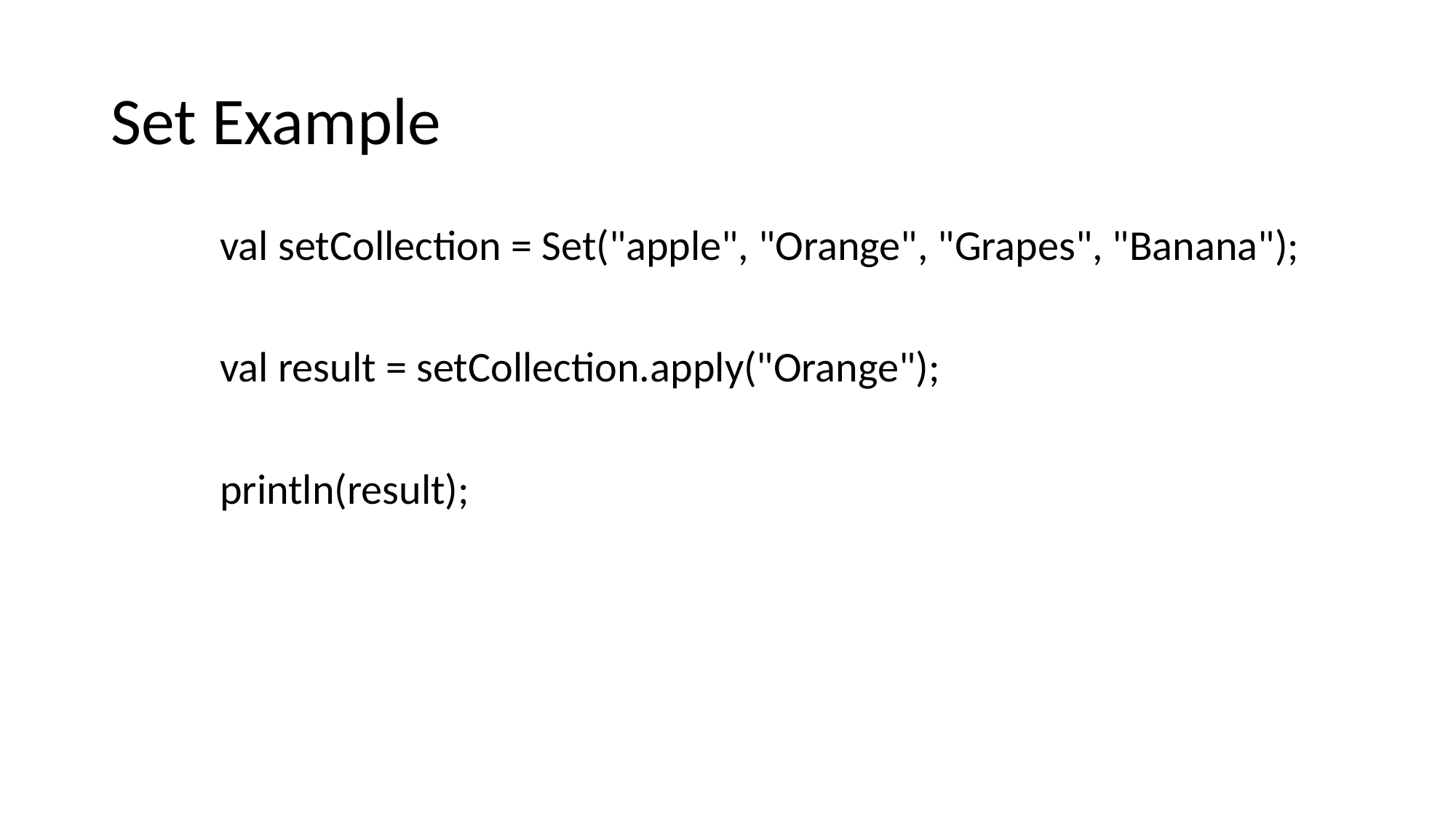

# Set Example
	val setCollection = Set("apple", "Orange", "Grapes", "Banana");

	val result = setCollection.apply("Orange");

	println(result);